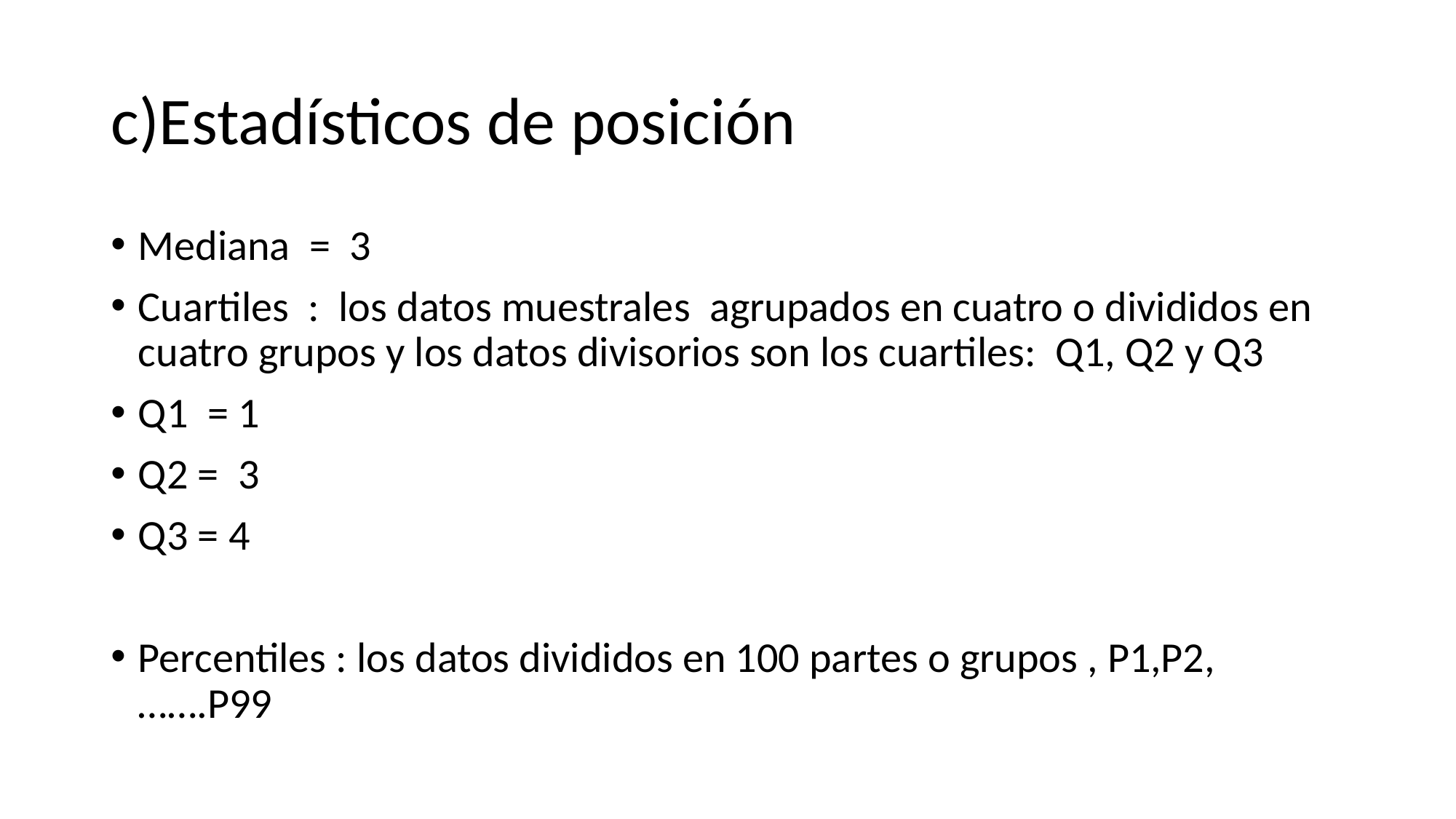

# c)Estadísticos de posición
Mediana  =  3
Cuartiles  :  los datos muestrales  agrupados en cuatro o divididos en cuatro grupos y los datos divisorios son los cuartiles:  Q1, Q2 y Q3
Q1  = 1
Q2 =  3
Q3 = 4

Percentiles : los datos divididos en 100 partes o grupos , P1,P2, …….P99